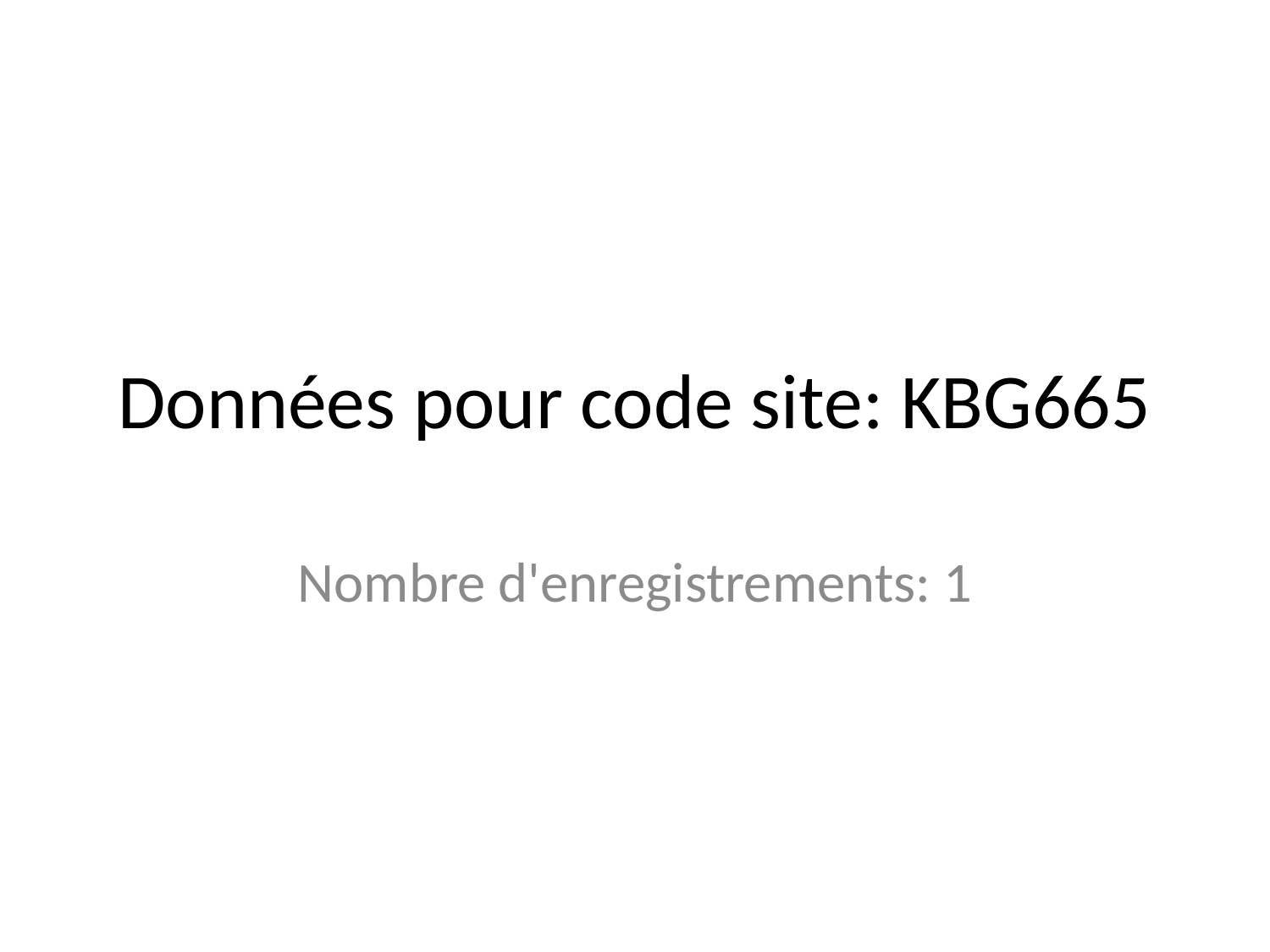

# Données pour code site: KBG665
Nombre d'enregistrements: 1